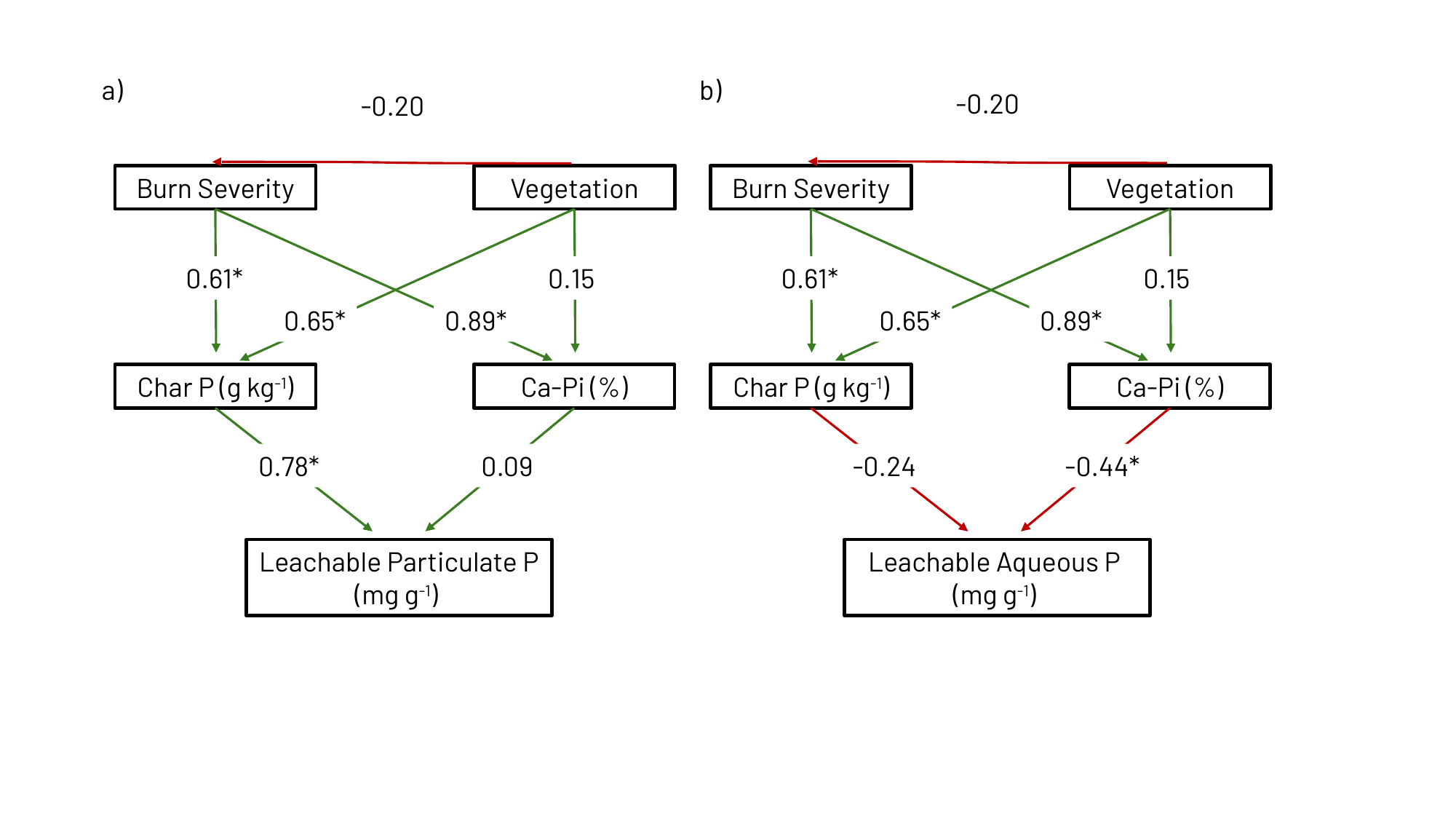

a)
b)
-0.20
-0.20
Burn Severity
Vegetation
Burn Severity
Vegetation
0.61*
0.15
0.61*
0.15
0.65*
0.89*
0.65*
0.89*
Char P (g kg-1)
Ca-Pi (%)
Char P (g kg-1)
Ca-Pi (%)
0.78*
0.09
-0.24
-0.44*
Leachable Particulate P
(mg g-1)
Leachable Aqueous P
(mg g-1)